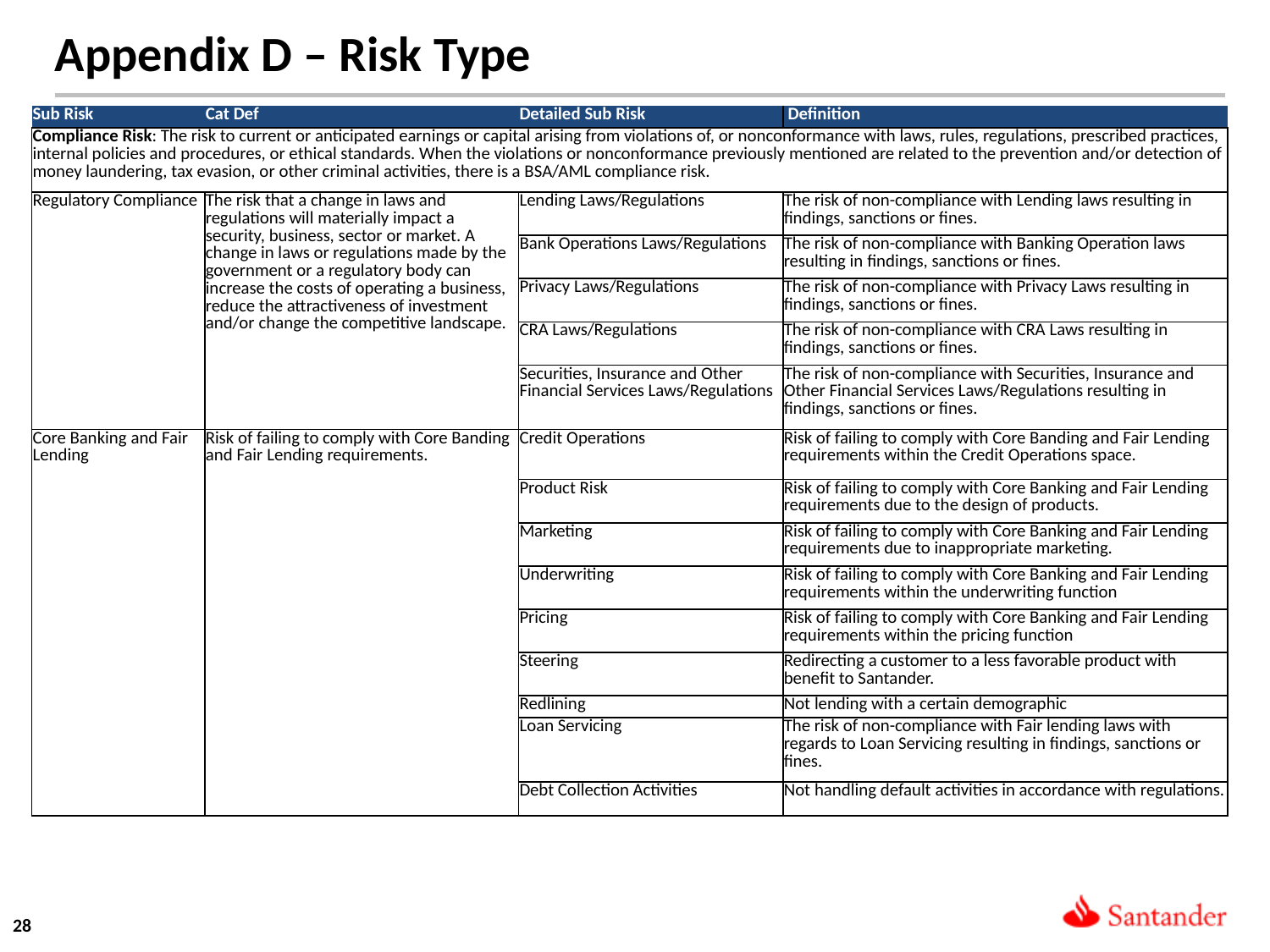

Appendix D – Risk Type
| Sub Risk | Cat Def | Detailed Sub Risk | Definition |
| --- | --- | --- | --- |
| Compliance Risk: The risk to current or anticipated earnings or capital arising from violations of, or nonconformance with laws, rules, regulations, prescribed practices, internal policies and procedures, or ethical standards. When the violations or nonconformance previously mentioned are related to the prevention and/or detection of money laundering, tax evasion, or other criminal activities, there is a BSA/AML compliance risk. |  |  |  |
| Regulatory Compliance | The risk that a change in laws and regulations will materially impact a security, business, sector or market. A change in laws or regulations made by the government or a regulatory body can increase the costs of operating a business, reduce the attractiveness of investment and/or change the competitive landscape. | Lending Laws/Regulations | The risk of non-compliance with Lending laws resulting in findings, sanctions or fines. |
|  |  | Bank Operations Laws/Regulations | The risk of non-compliance with Banking Operation laws resulting in findings, sanctions or fines. |
|  |  | Privacy Laws/Regulations | The risk of non-compliance with Privacy Laws resulting in findings, sanctions or fines. |
|  |  | CRA Laws/Regulations | The risk of non-compliance with CRA Laws resulting in findings, sanctions or fines. |
|  |  | Securities, Insurance and Other Financial Services Laws/Regulations | The risk of non-compliance with Securities, Insurance and Other Financial Services Laws/Regulations resulting in findings, sanctions or fines. |
| Core Banking and Fair Lending | Risk of failing to comply with Core Banding and Fair Lending requirements. | Credit Operations | Risk of failing to comply with Core Banding and Fair Lending requirements within the Credit Operations space. |
|  |  | Product Risk | Risk of failing to comply with Core Banking and Fair Lending requirements due to the design of products. |
|  |  | Marketing | Risk of failing to comply with Core Banking and Fair Lending requirements due to inappropriate marketing. |
|  |  | Underwriting | Risk of failing to comply with Core Banking and Fair Lending requirements within the underwriting function |
|  |  | Pricing | Risk of failing to comply with Core Banking and Fair Lending requirements within the pricing function |
|  |  | Steering | Redirecting a customer to a less favorable product with benefit to Santander. |
|  |  | Redlining | Not lending with a certain demographic |
|  |  | Loan Servicing | The risk of non-compliance with Fair lending laws with regards to Loan Servicing resulting in findings, sanctions or fines. |
|  |  | Debt Collection Activities | Not handling default activities in accordance with regulations. |